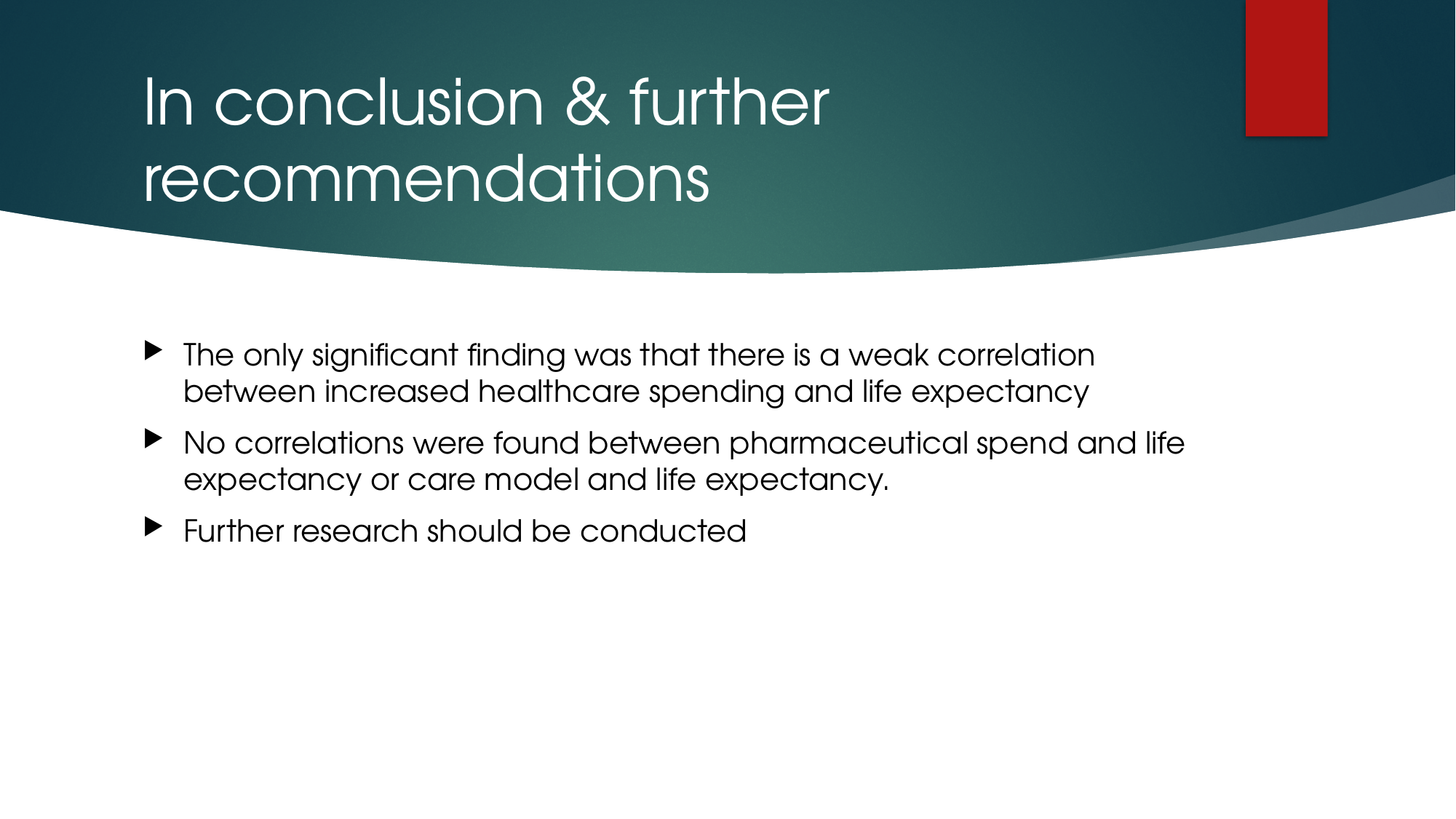

# In conclusion & further recommendations

The only significant finding was that there is a weak correlation between increased healthcare spending and life expectancy
No correlations were found between pharmaceutical spend and life expectancy or care model and life expectancy.
Further research should be conducted